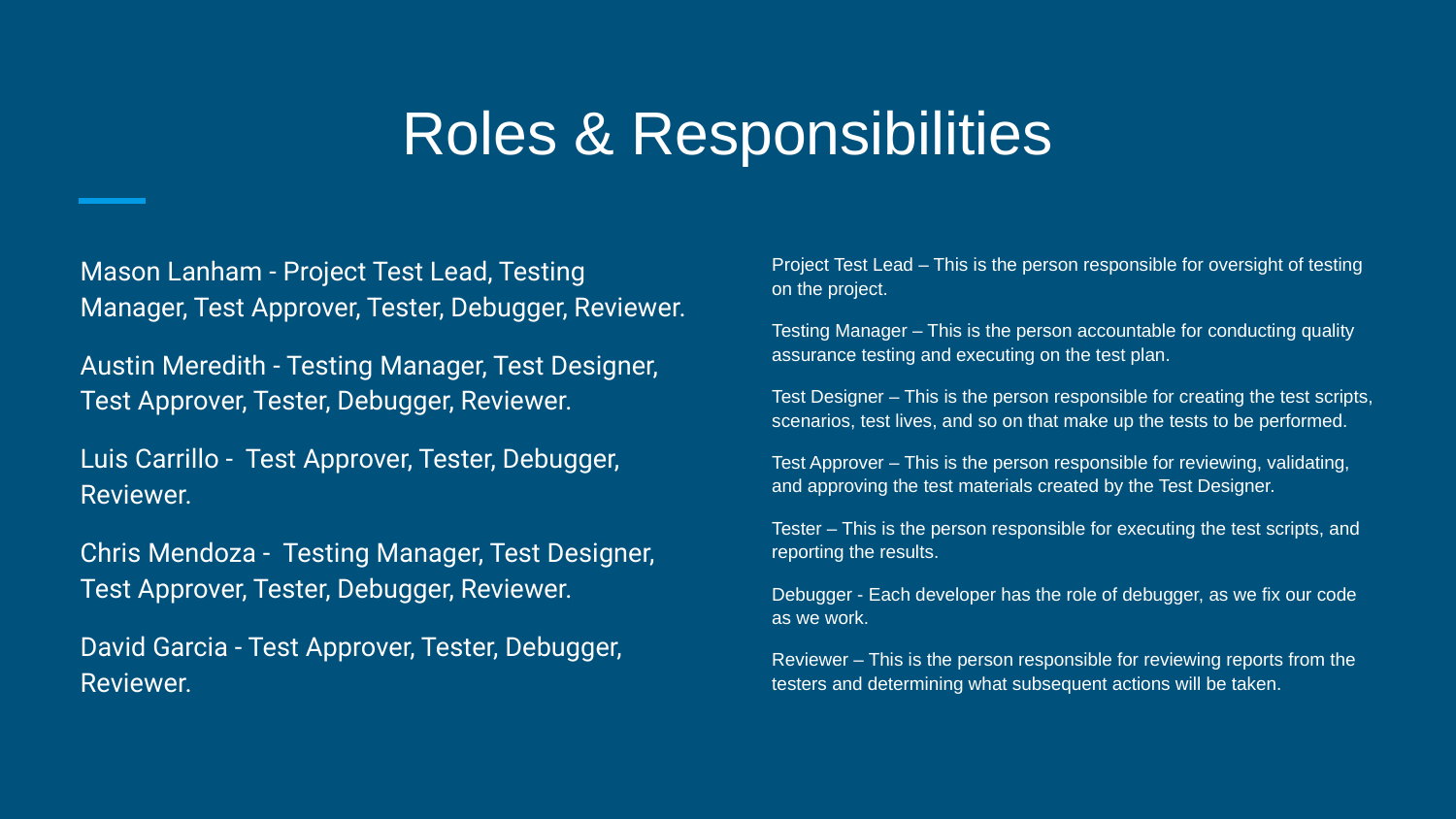

# Roles & Responsibilities
Mason Lanham - Project Test Lead, Testing Manager, Test Approver, Tester, Debugger, Reviewer.
Austin Meredith - Testing Manager, Test Designer, Test Approver, Tester, Debugger, Reviewer.
Luis Carrillo -  Test Approver, Tester, Debugger, Reviewer.
Chris Mendoza -  Testing Manager, Test Designer, Test Approver, Tester, Debugger, Reviewer.
David Garcia - Test Approver, Tester, Debugger, Reviewer.
Project Test Lead – This is the person responsible for oversight of testing on the project.
Testing Manager – This is the person accountable for conducting quality assurance testing and executing on the test plan.
Test Designer – This is the person responsible for creating the test scripts, scenarios, test lives, and so on that make up the tests to be performed.
Test Approver – This is the person responsible for reviewing, validating, and approving the test materials created by the Test Designer.
Tester – This is the person responsible for executing the test scripts, and reporting the results.
Debugger - Each developer has the role of debugger, as we fix our code as we work.
Reviewer – This is the person responsible for reviewing reports from the testers and determining what subsequent actions will be taken.